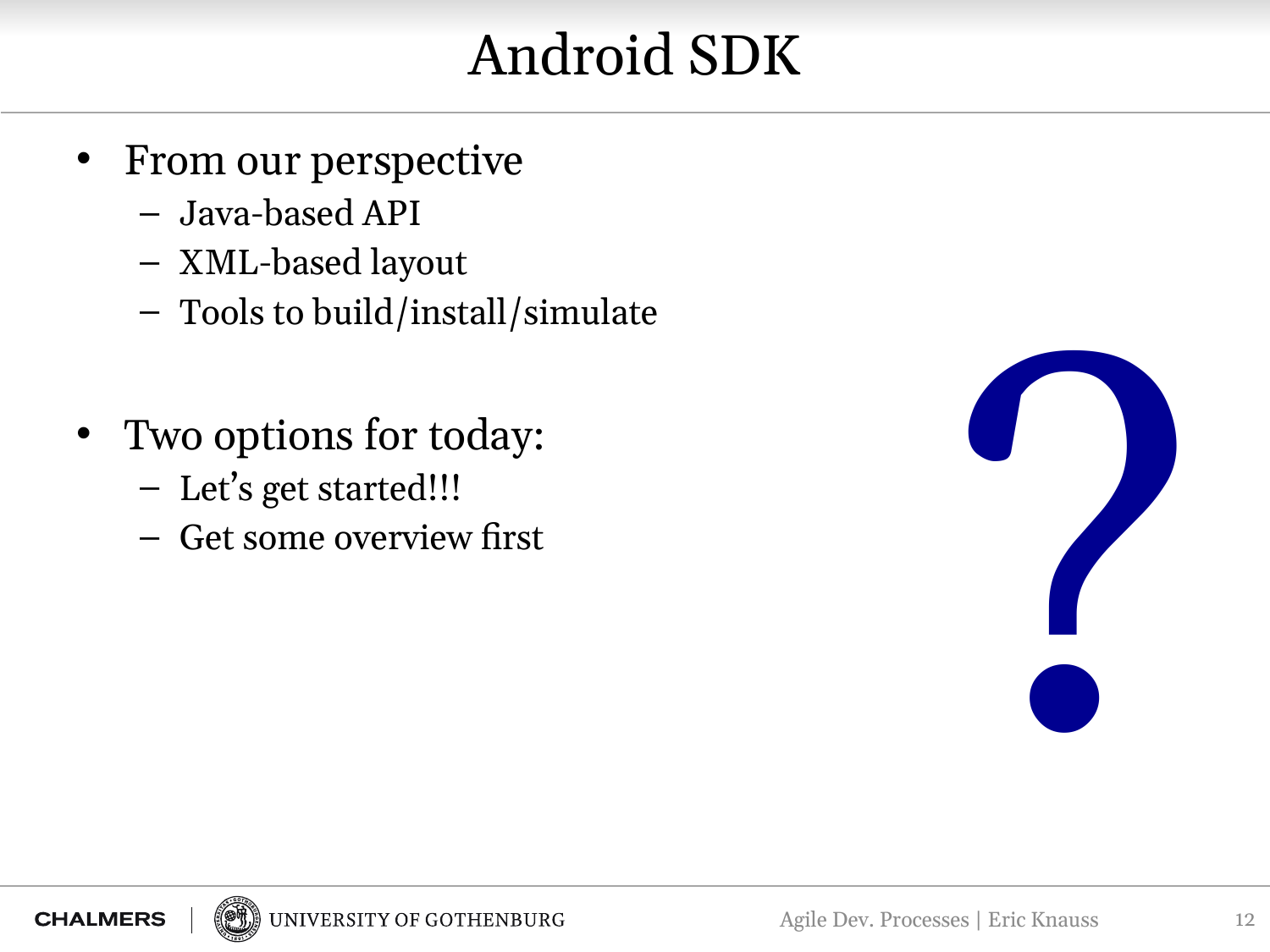

# Android SDK
From our perspective
Java-based API
XML-based layout
Tools to build/install/simulate

Two options for today:
Let’s get started!!!
Get some overview first
?
12
Agile Dev. Processes | Eric Knauss